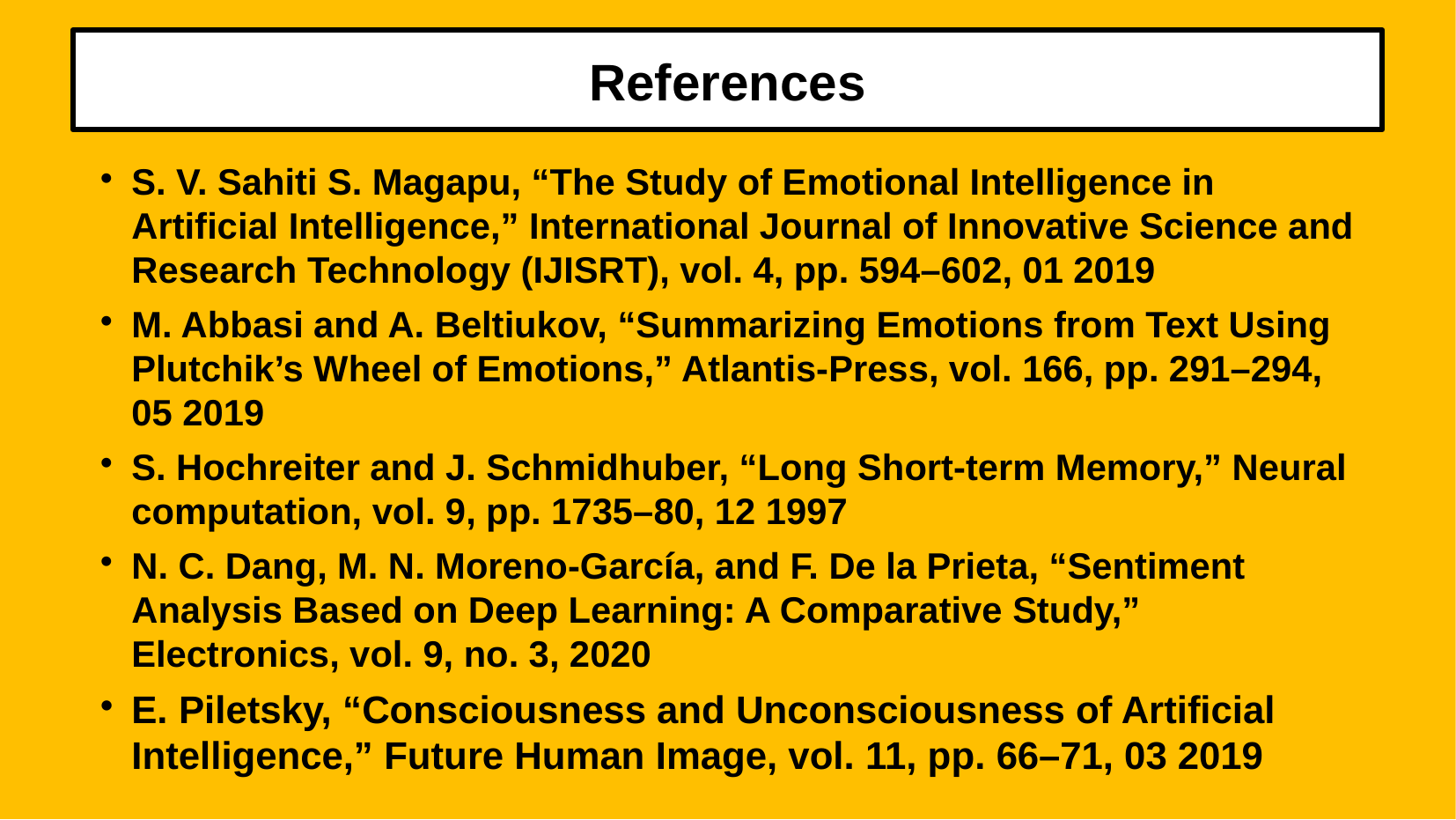

# References
S. V. Sahiti S. Magapu, “The Study of Emotional Intelligence in Artificial Intelligence,” International Journal of Innovative Science and Research Technology (IJISRT), vol. 4, pp. 594–602, 01 2019
M. Abbasi and A. Beltiukov, “Summarizing Emotions from Text Using Plutchik’s Wheel of Emotions,” Atlantis-Press, vol. 166, pp. 291–294, 05 2019
S. Hochreiter and J. Schmidhuber, “Long Short-term Memory,” Neural computation, vol. 9, pp. 1735–80, 12 1997
N. C. Dang, M. N. Moreno-García, and F. De la Prieta, “Sentiment Analysis Based on Deep Learning: A Comparative Study,” Electronics, vol. 9, no. 3, 2020
E. Piletsky, “Consciousness and Unconsciousness of Artificial Intelligence,” Future Human Image, vol. 11, pp. 66–71, 03 2019